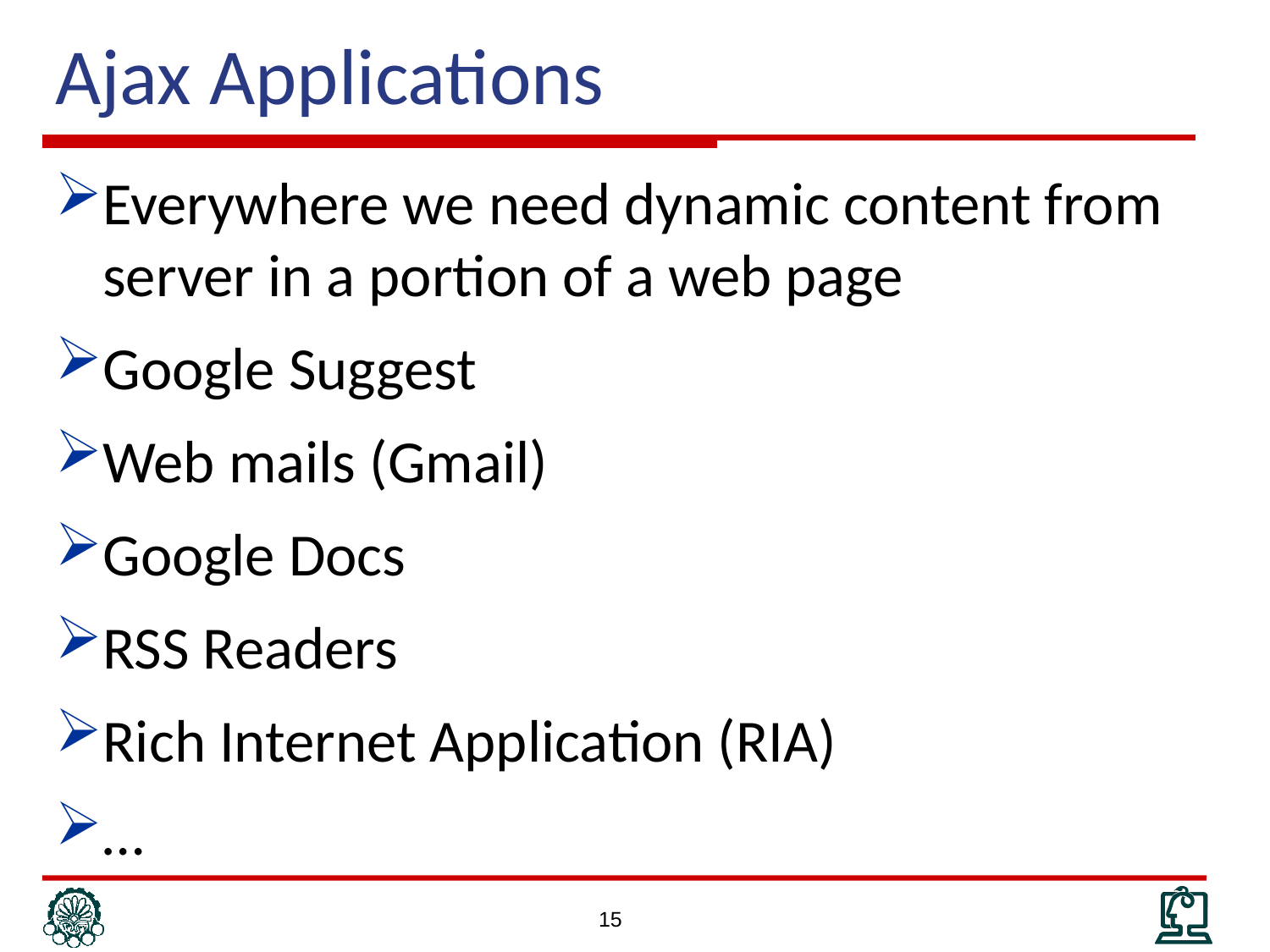

# Ajax Applications
Everywhere we need dynamic content from server in a portion of a web page
Google Suggest
Web mails (Gmail)
Google Docs
RSS Readers
Rich Internet Application (RIA)
…

15